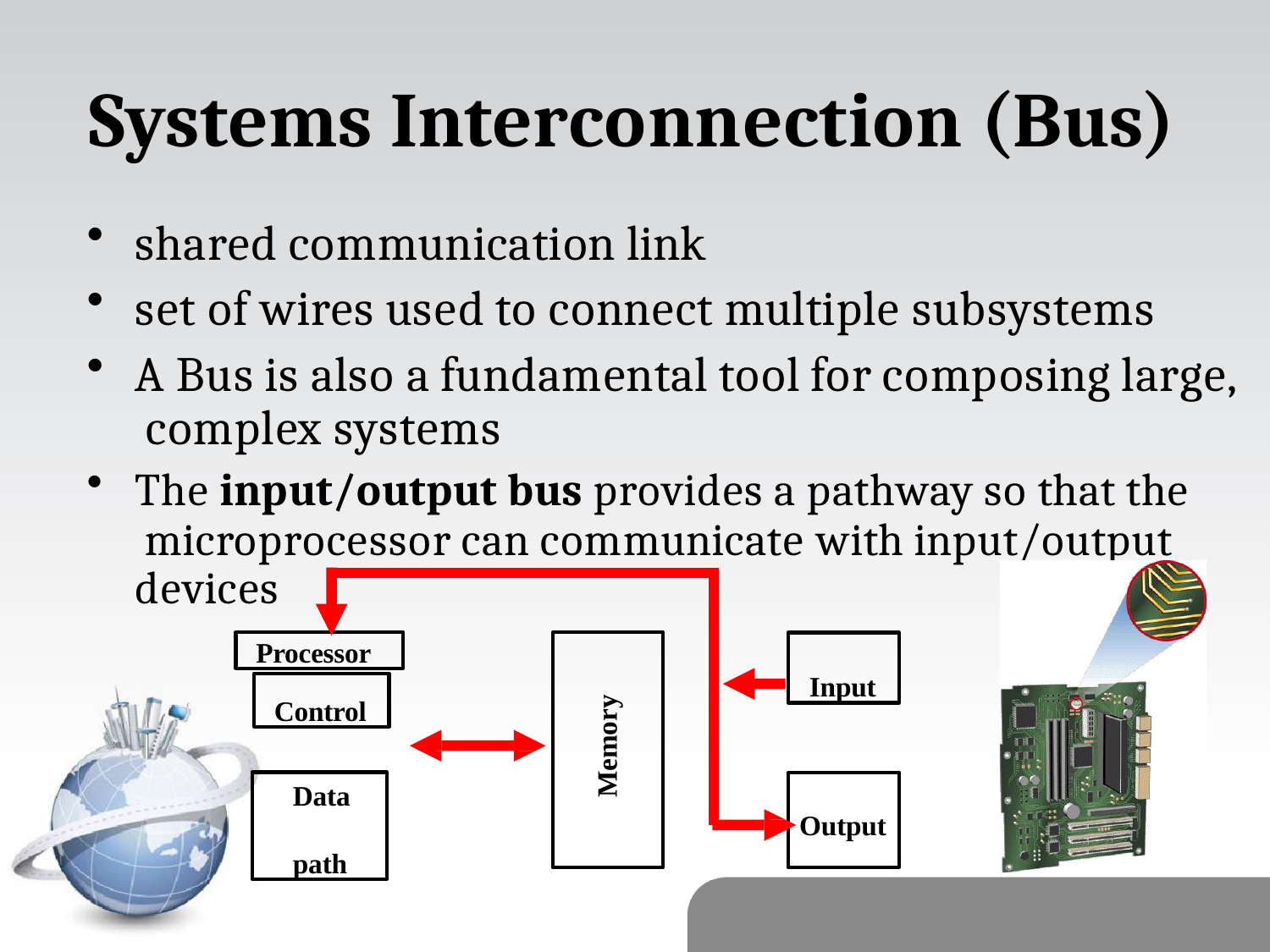

# Systems Interconnection (Bus)
shared communication link
set of wires used to connect multiple subsystems
A Bus is also a fundamental tool for composing large,  complex systems
The input/output bus provides a pathway so that the  microprocessor can communicate with input/output
devices

Processor

Memory

Input
Control

Data  path

Output